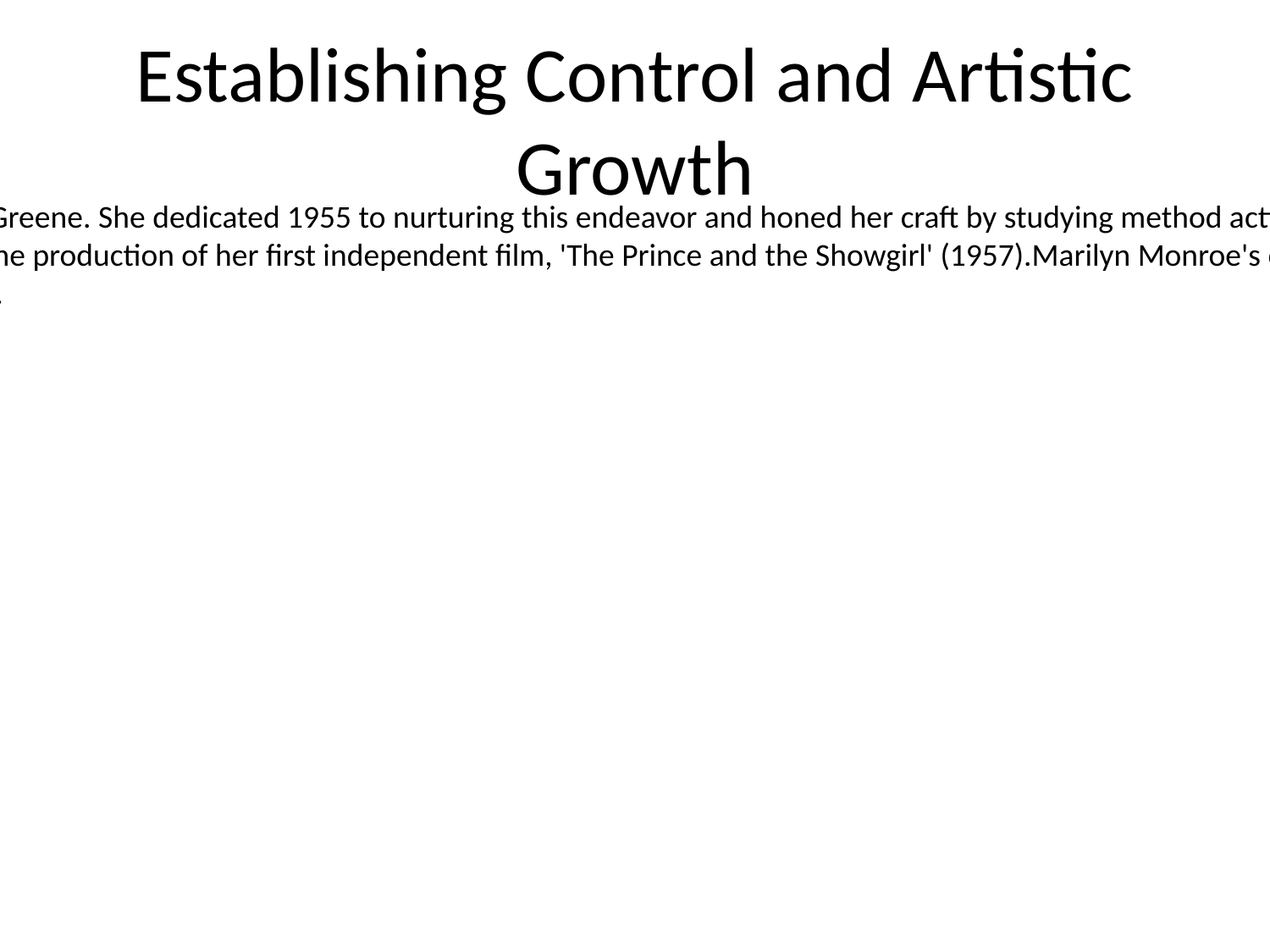

# Establishing Control and Artistic Growth
Discontent with the studio's unyielding control, Monroe founded her own film production company in 1954, alongside photographer Milton Greene. She dedicated 1955 to nurturing this endeavor and honed her craft by studying method acting at the Actors Studio under Lee Strasberg. Her efforts bore fruit when, later that year, Fox revised her contract to grant her increased authority and a larger salary. This new arrangement precipitated standout performances, notably her critically acclaimed role in 'Bus Stop' (1956) and the production of her first independent film, 'The Prince and the Showgirl' (1957).Marilyn Monroe's on-screen achievements during this period earned her a Golden Globe for Best Actress for her role in 'Some Like It Hot' (1959), a film that became both a critical darling and a commercial juggernaut. Her last completed film role was in 'The Misfits' (1961), capping her illustrious film career.